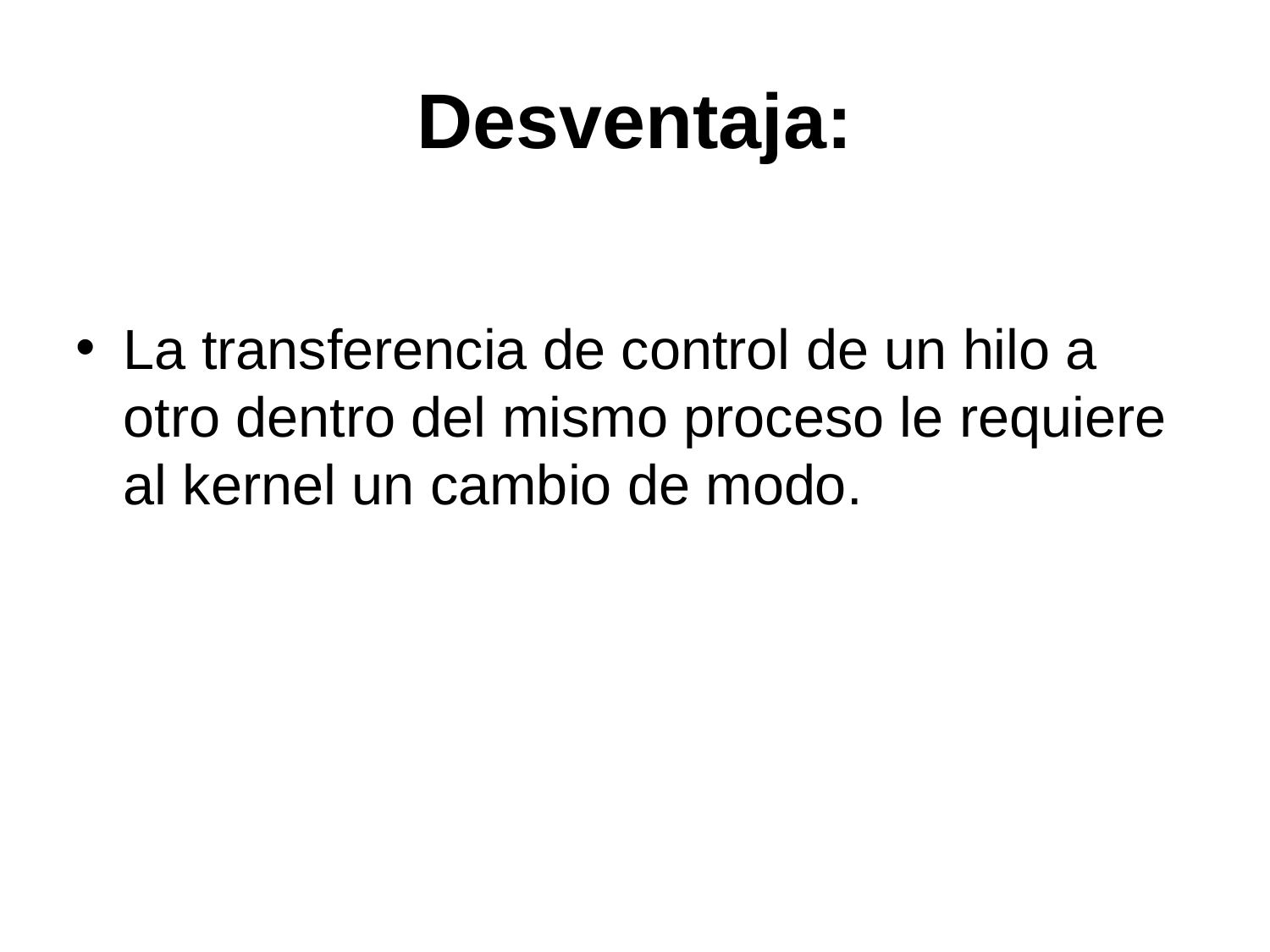

# Desventaja:
La transferencia de control de un hilo a otro dentro del mismo proceso le requiere al kernel un cambio de modo.